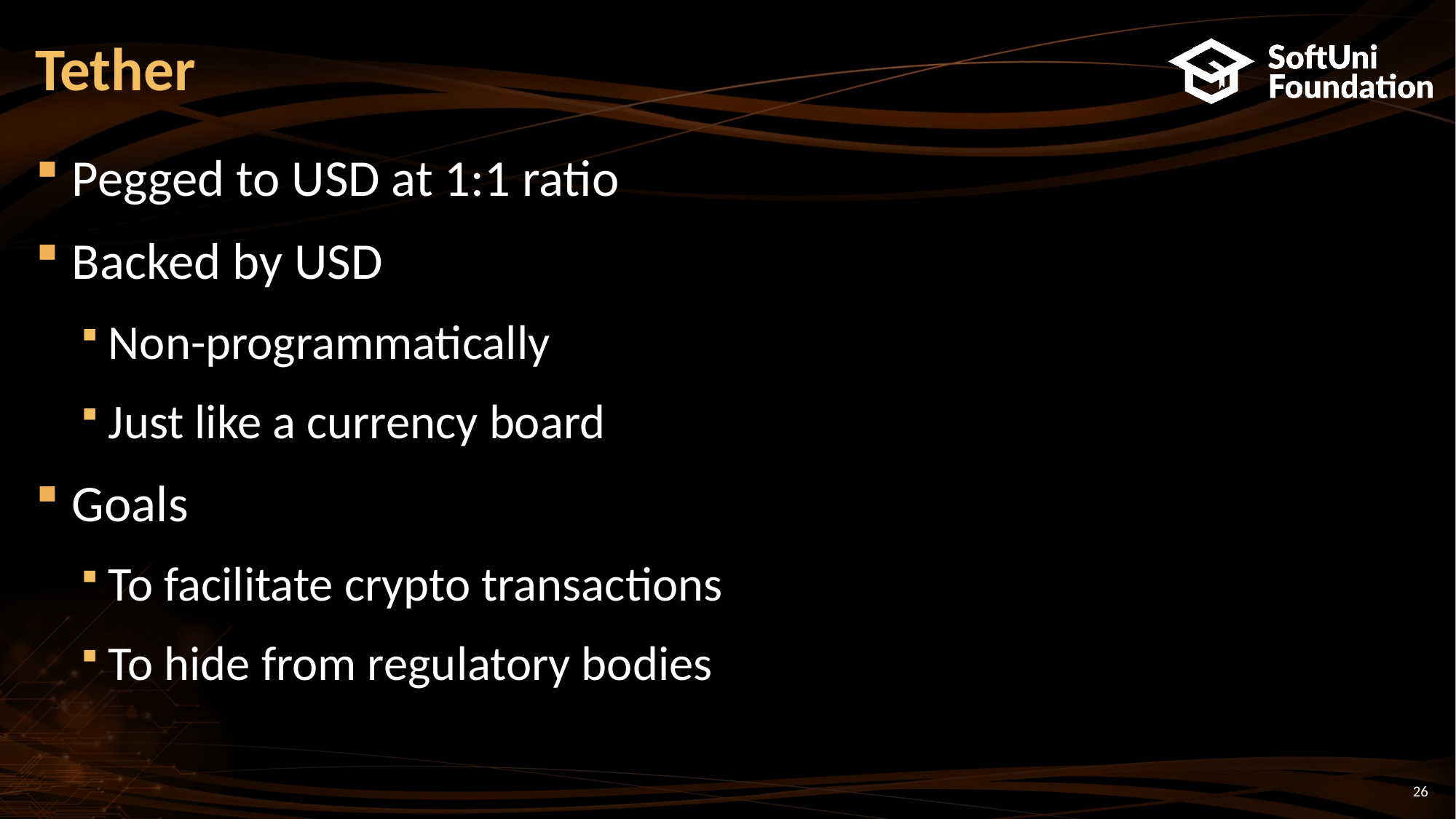

# Tether
Pegged to USD at 1:1 ratio
Backed by USD
Non-programmatically
Just like a currency board
Goals
To facilitate crypto transactions
To hide from regulatory bodies

26